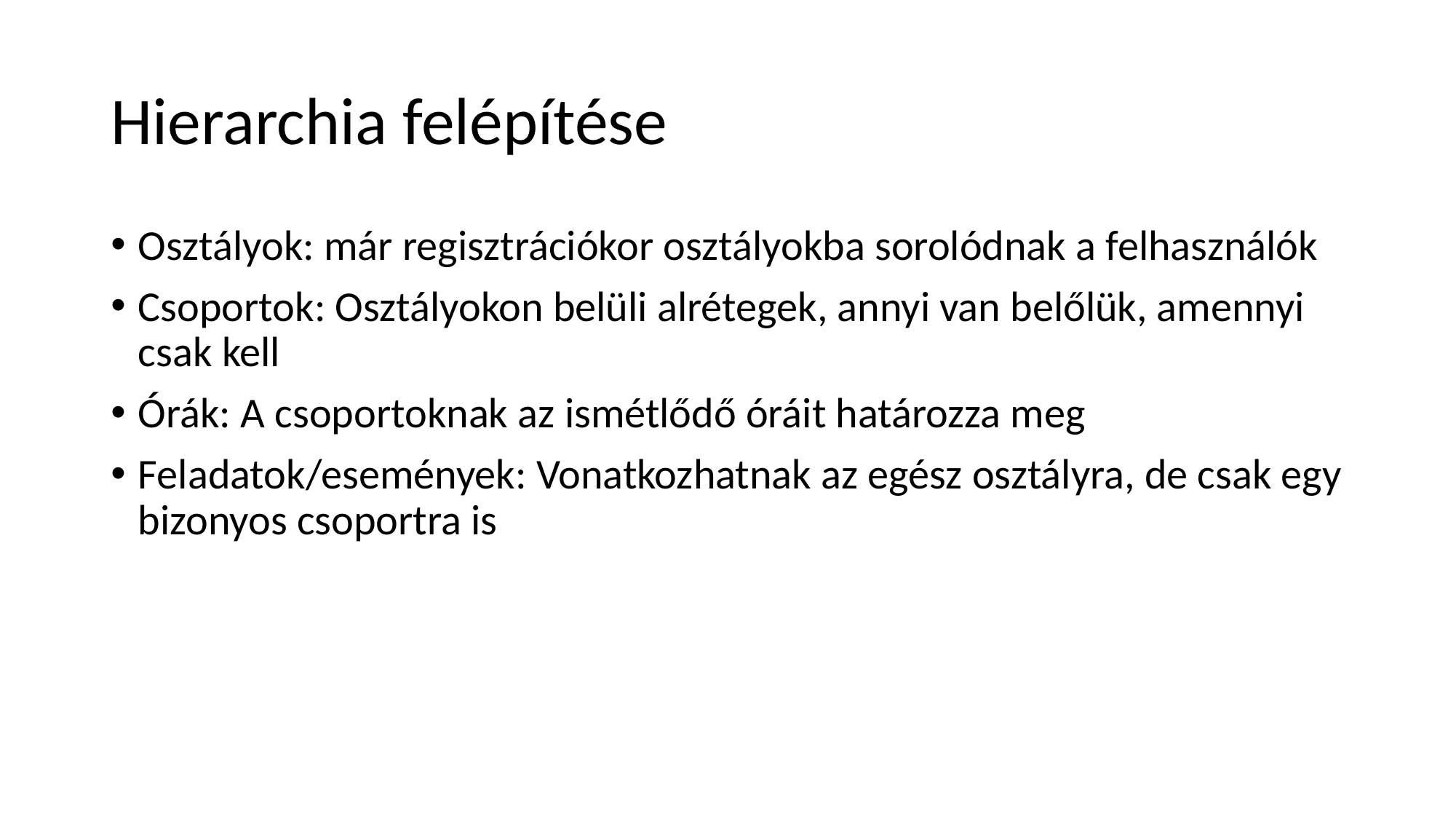

# Hierarchia felépítése
Osztályok: már regisztrációkor osztályokba sorolódnak a felhasználók
Csoportok: Osztályokon belüli alrétegek, annyi van belőlük, amennyi csak kell
Órák: A csoportoknak az ismétlődő óráit határozza meg
Feladatok/események: Vonatkozhatnak az egész osztályra, de csak egy bizonyos csoportra is